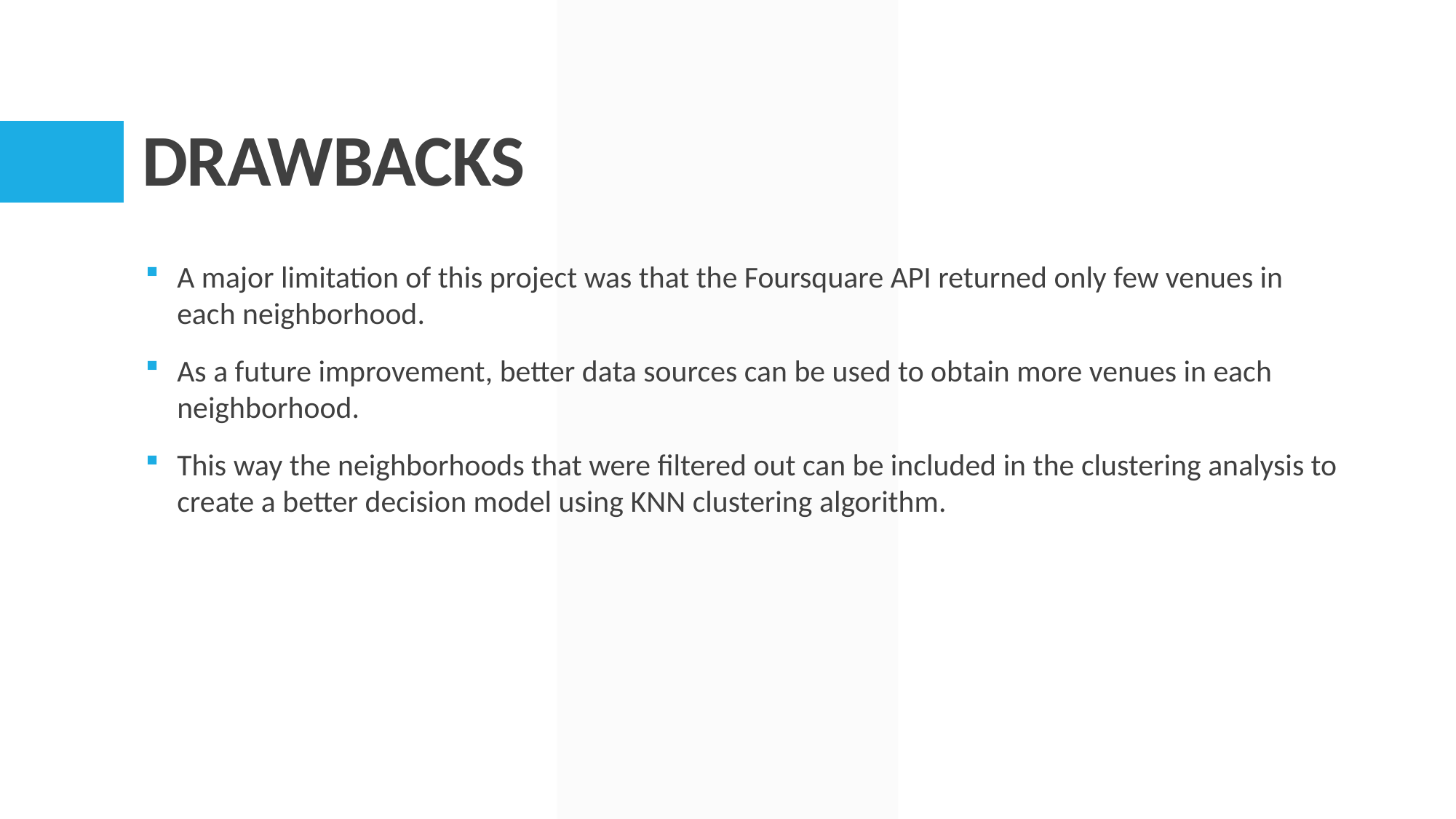

# DRAWBACKS
A major limitation of this project was that the Foursquare API returned only few venues in each neighborhood.
As a future improvement, better data sources can be used to obtain more venues in each neighborhood.
This way the neighborhoods that were filtered out can be included in the clustering analysis to create a better decision model using KNN clustering algorithm.